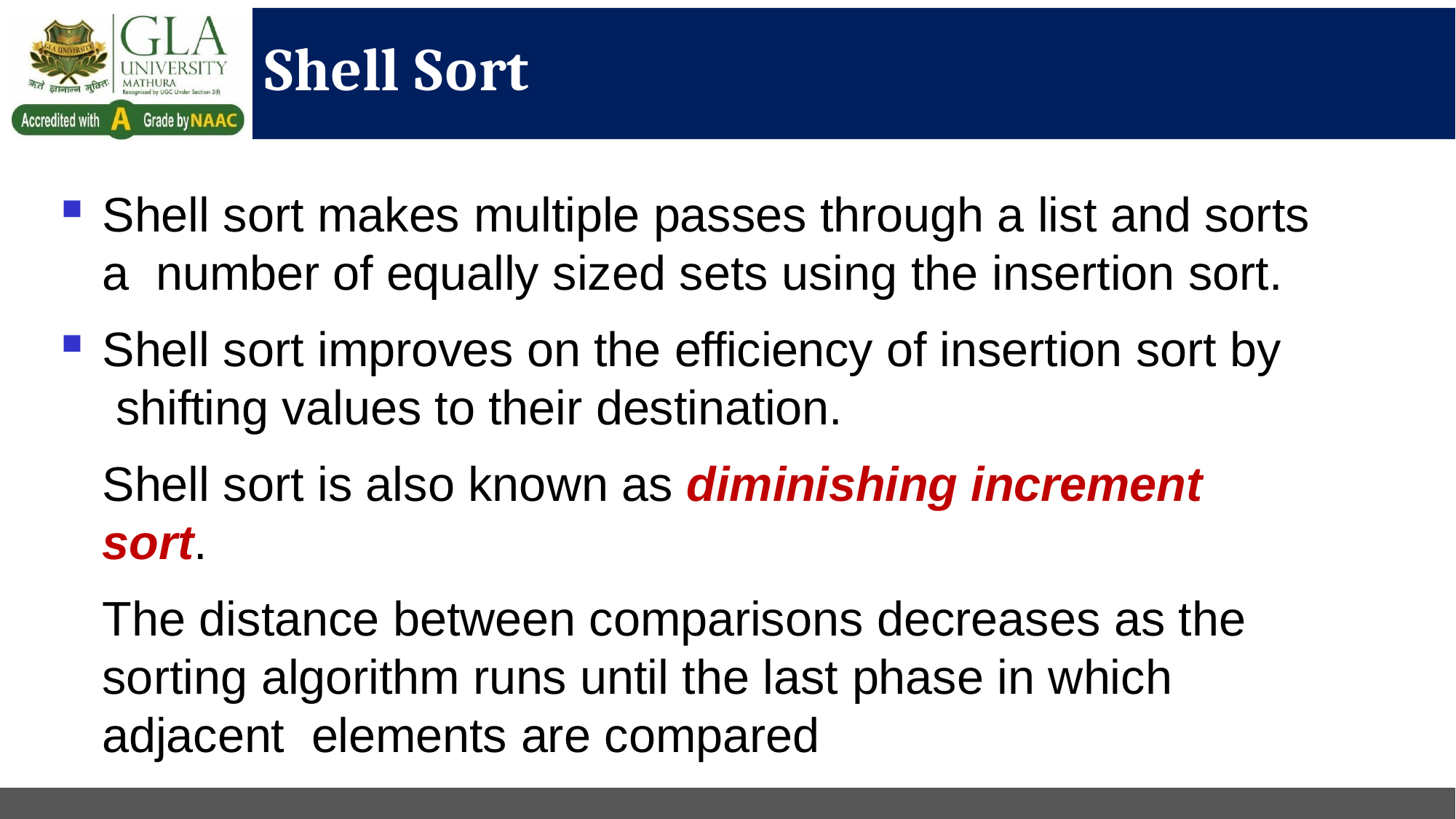

# Shell Sort
Shell sort makes multiple passes through a list and sorts a  number of equally sized sets using the insertion sort.
Shell sort improves on the efficiency of insertion sort by  shifting values to their destination.
Shell sort is also known as diminishing increment sort.
The distance between comparisons decreases as the  sorting algorithm runs until the last phase in which adjacent  elements are compared